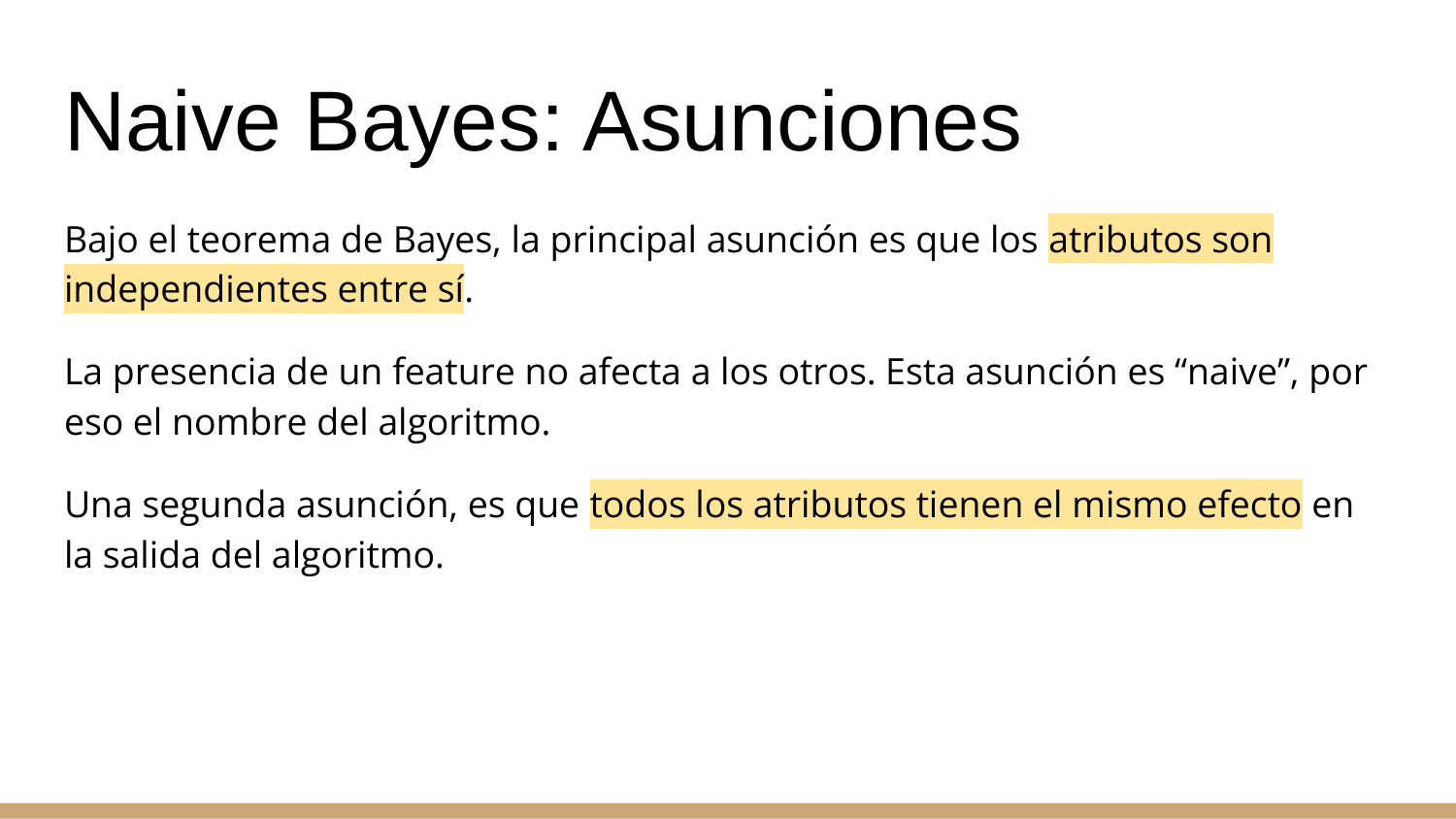

# Naive Bayes: Asunciones
Bajo el teorema de Bayes, la principal asunción es que los atributos son independientes entre sí.
La presencia de un feature no afecta a los otros. Esta asunción es “naive”, por eso el nombre del algoritmo.
Una segunda asunción, es que todos los atributos tienen el mismo efecto en la salida del algoritmo.